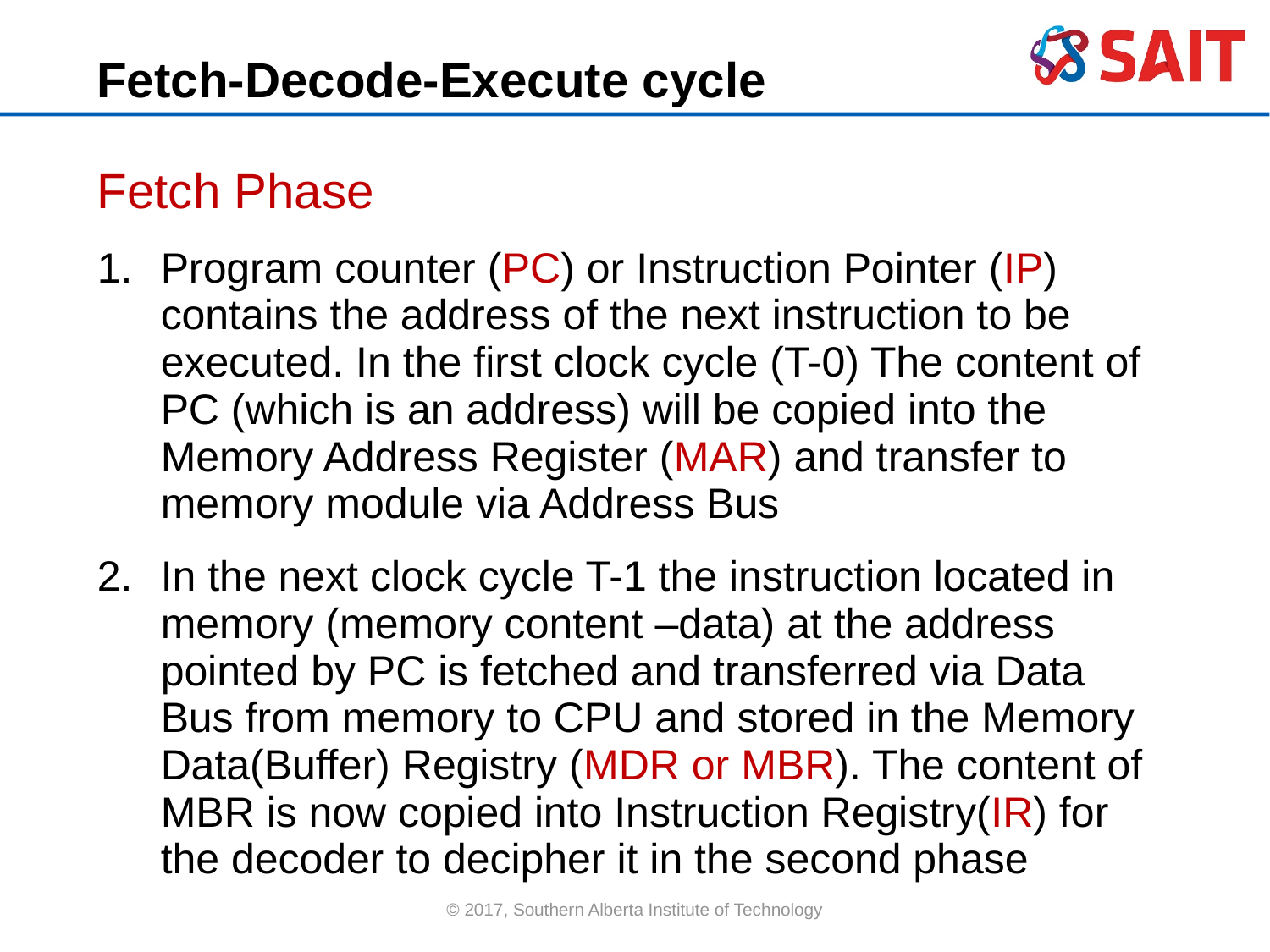

Fetch-Decode-Execute cycle
Fetch Phase
Program counter (PC) or Instruction Pointer (IP) contains the address of the next instruction to be executed. In the first clock cycle (T-0) The content of PC (which is an address) will be copied into the Memory Address Register (MAR) and transfer to memory module via Address Bus
In the next clock cycle T-1 the instruction located in memory (memory content –data) at the address pointed by PC is fetched and transferred via Data Bus from memory to CPU and stored in the Memory Data(Buffer) Registry (MDR or MBR). The content of MBR is now copied into Instruction Registry(IR) for the decoder to decipher it in the second phase